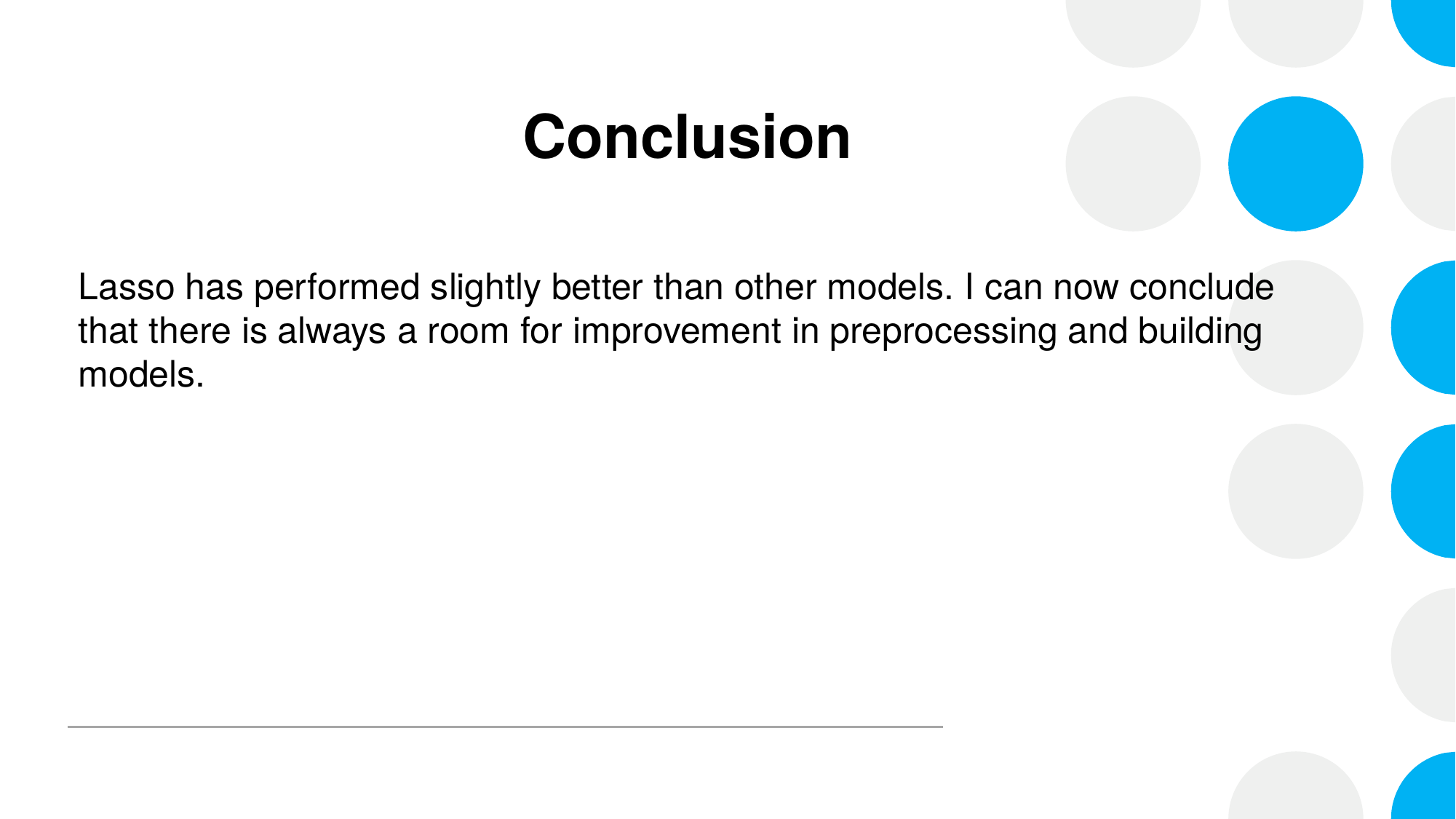

# Conclusion
Lasso has performed slightly better than other models. I can now conclude that there is always a room for improvement in preprocessing and building models.